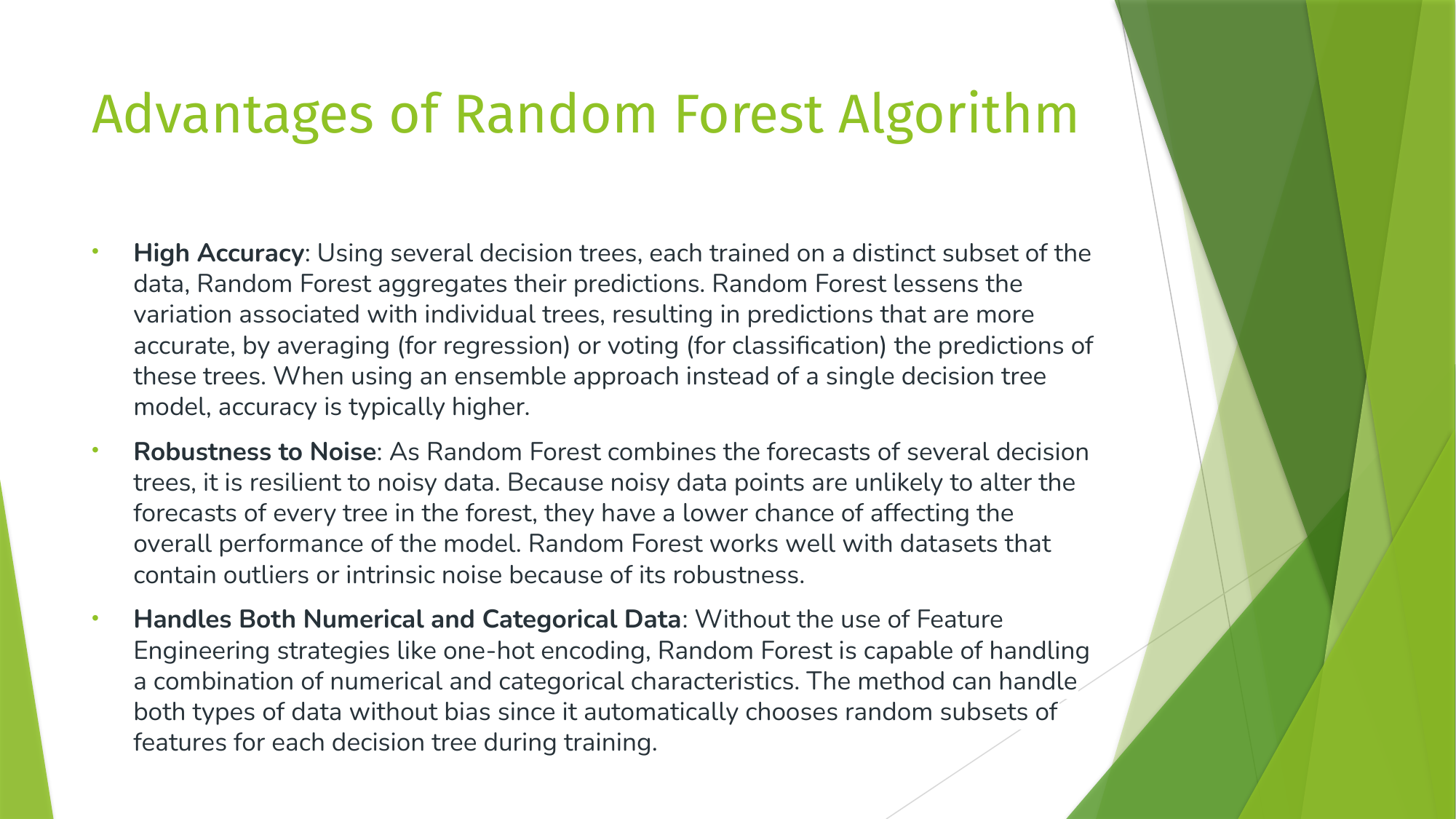

# Advantages of Random Forest Algorithm
High Accuracy: Using several decision trees, each trained on a distinct subset of the data, Random Forest aggregates their predictions. Random Forest lessens the variation associated with individual trees, resulting in predictions that are more accurate, by averaging (for regression) or voting (for classification) the predictions of these trees. When using an ensemble approach instead of a single decision tree model, accuracy is typically higher.
Robustness to Noise: As Random Forest combines the forecasts of several decision trees, it is resilient to noisy data. Because noisy data points are unlikely to alter the forecasts of every tree in the forest, they have a lower chance of affecting the overall performance of the model. Random Forest works well with datasets that contain outliers or intrinsic noise because of its robustness.
Handles Both Numerical and Categorical Data: Without the use of Feature Engineering strategies like one-hot encoding, Random Forest is capable of handling a combination of numerical and categorical characteristics. The method can handle both types of data without bias since it automatically chooses random subsets of features for each decision tree during training.